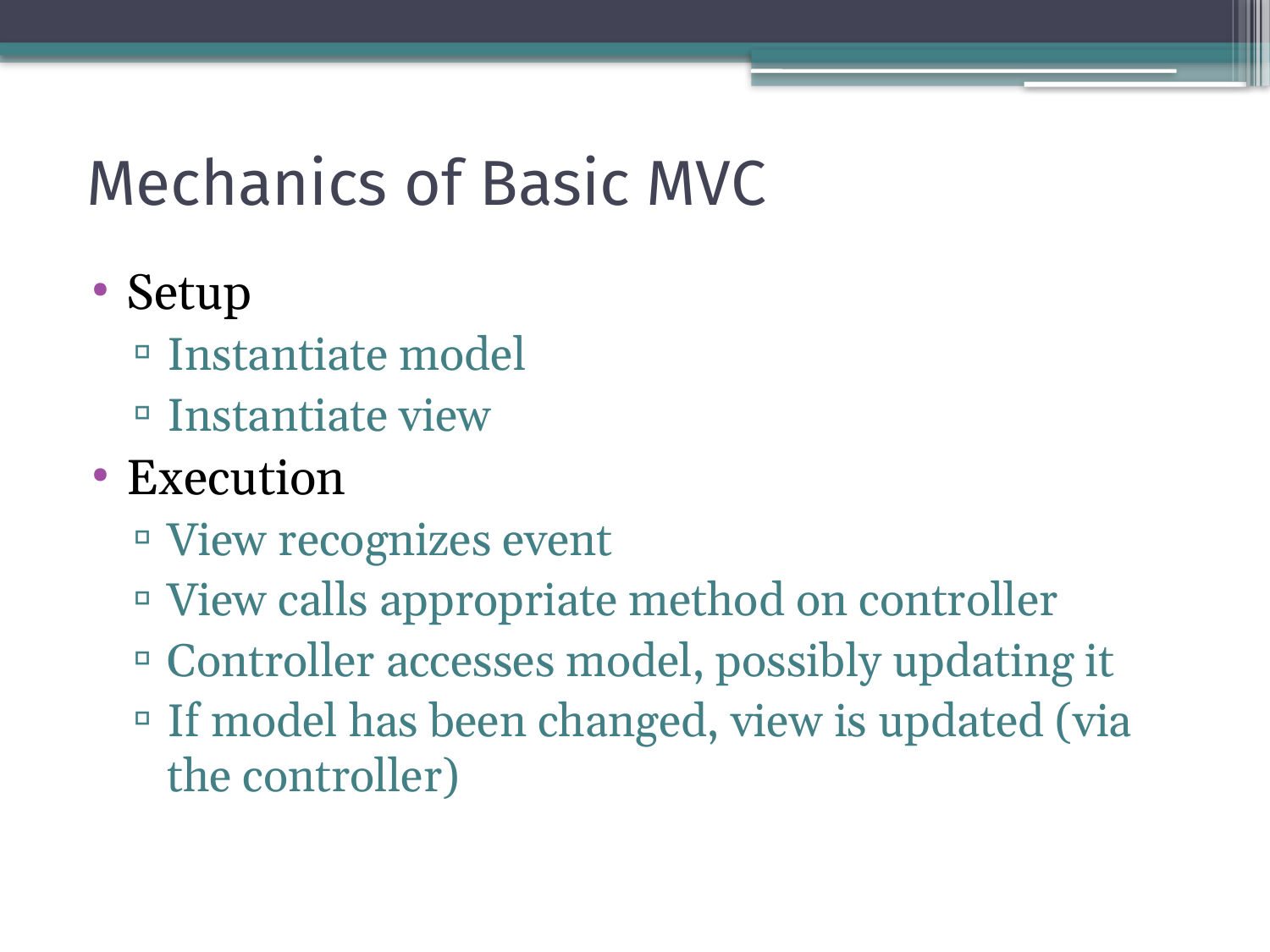

# Mechanics of Basic MVC
Setup
Instantiate model
Instantiate view
Execution
View recognizes event
View calls appropriate method on controller
Controller accesses model, possibly updating it
If model has been changed, view is updated (via the controller)